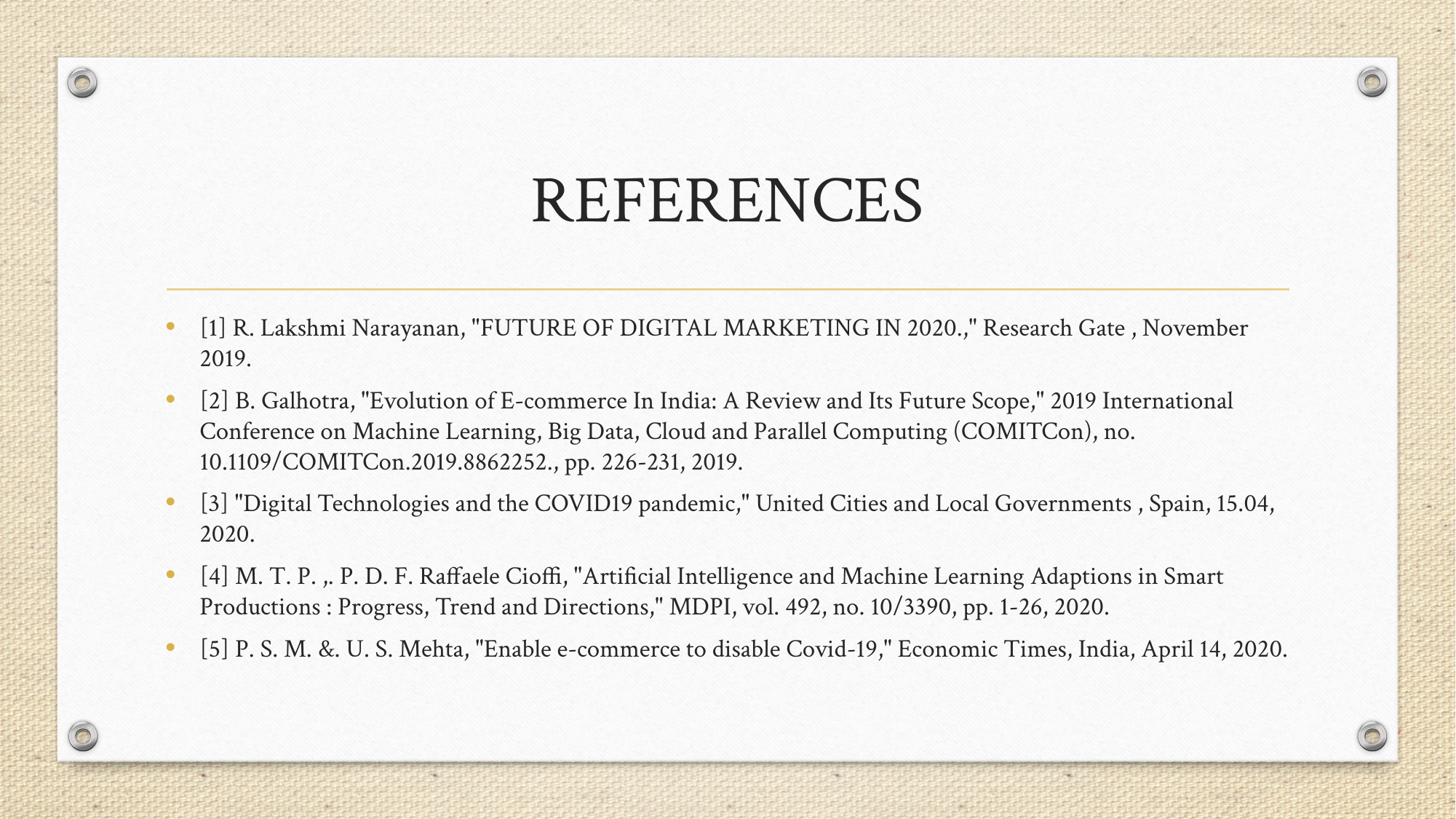

# REFERENCES
[1] R. Lakshmi Narayanan, "FUTURE OF DIGITAL MARKETING IN 2020.," Research Gate , November 2019.
[2] B. Galhotra, "Evolution of E-commerce In India: A Review and Its Future Scope," 2019 International Conference on Machine Learning, Big Data, Cloud and Parallel Computing (COMITCon), no. 10.1109/COMITCon.2019.8862252., pp. 226-231, 2019.
[3] "Digital Technologies and the COVID19 pandemic," United Cities and Local Governments , Spain, 15.04, 2020.
[4] M. T. P. ,. P. D. F. Raffaele Cioffi, "Artificial Intelligence and Machine Learning Adaptions in Smart Productions : Progress, Trend and Directions," MDPI, vol. 492, no. 10/3390, pp. 1-26, 2020.
[5] P. S. M. &. U. S. Mehta, "Enable e-commerce to disable Covid-19," Economic Times, India, April 14, 2020.